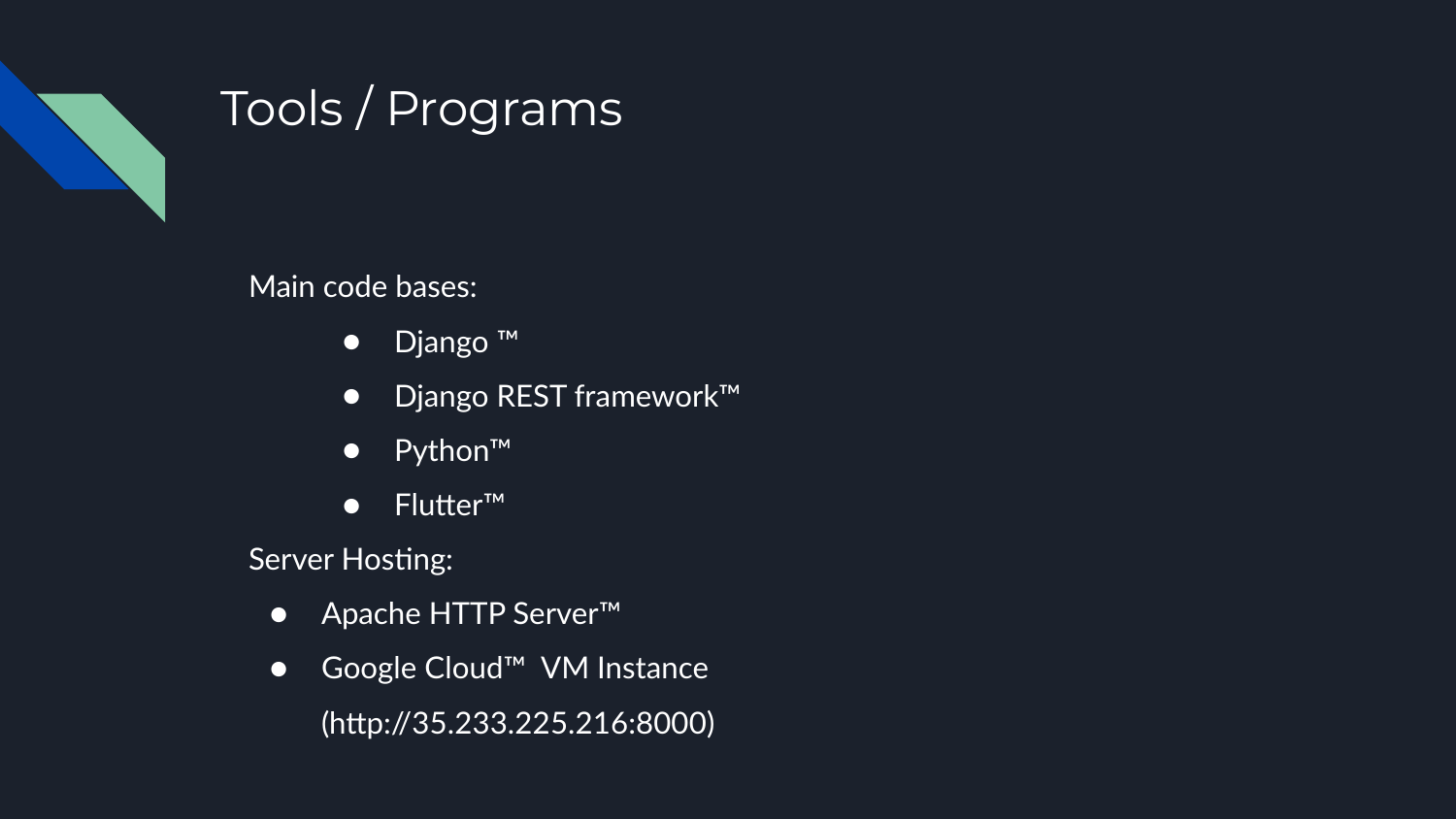

# Tools / Programs
Main code bases:
Django ™
Django REST framework™
Python™
Flutter™
Server Hosting:
Apache HTTP Server™
Google Cloud™  VM Instance   (http://35.233.225.216:8000)